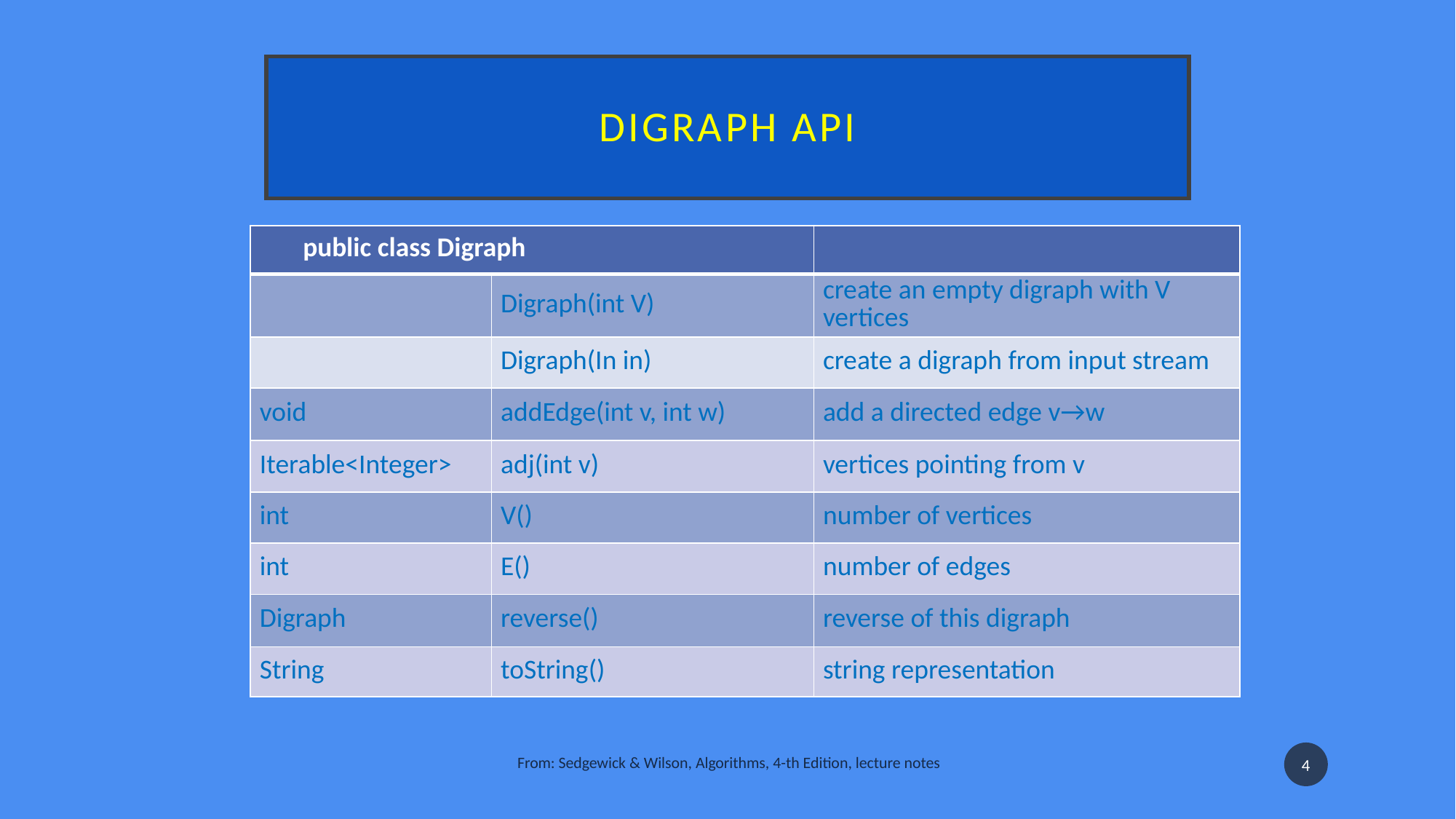

# Digraph API
| public class Digraph |  |  |
| --- | --- | --- |
|  | Digraph(int V) | create an empty digraph with V vertices |
|  | Digraph(In in) | create a digraph from input stream |
| void | addEdge(int v, int w) | add a directed edge v→w |
| Iterable<Integer> | adj(int v) | vertices pointing from v |
| int | V() | number of vertices |
| int | E() | number of edges |
| Digraph | reverse() | reverse of this digraph |
| String | toString() | string representation |
From: Sedgewick & Wilson, Algorithms, 4-th Edition, lecture notes
4